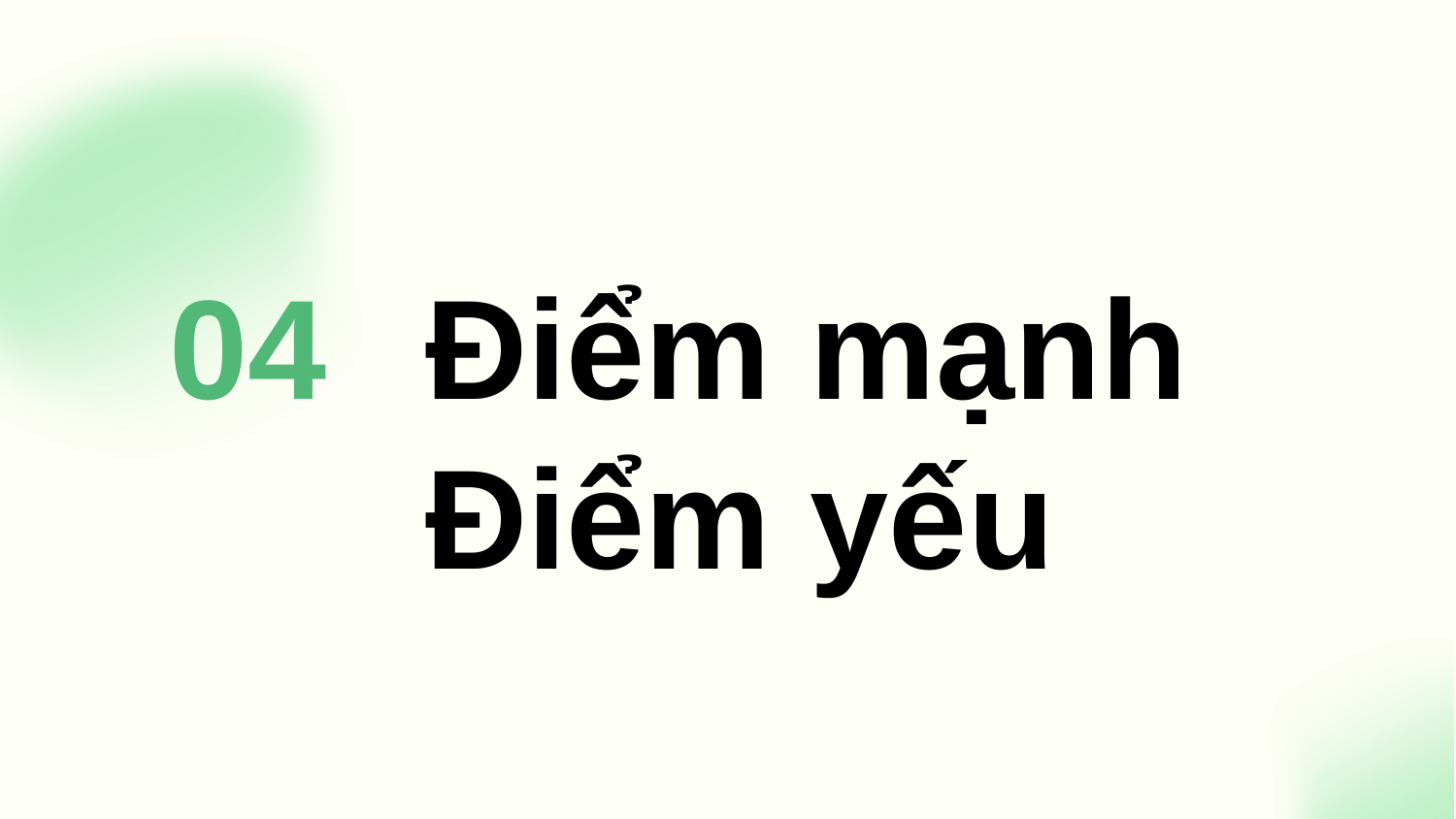

04
Kế hoạch phát triển
Điểm mạnh
Điểm yếu
04
Điểm mạnh
Điểm yếu
DEMO
Trang web đẹp
Trang web đơn giản, dễ hiểu

Trang web chưa có phần đánh giá

Trang web chưa có phần đánh giá